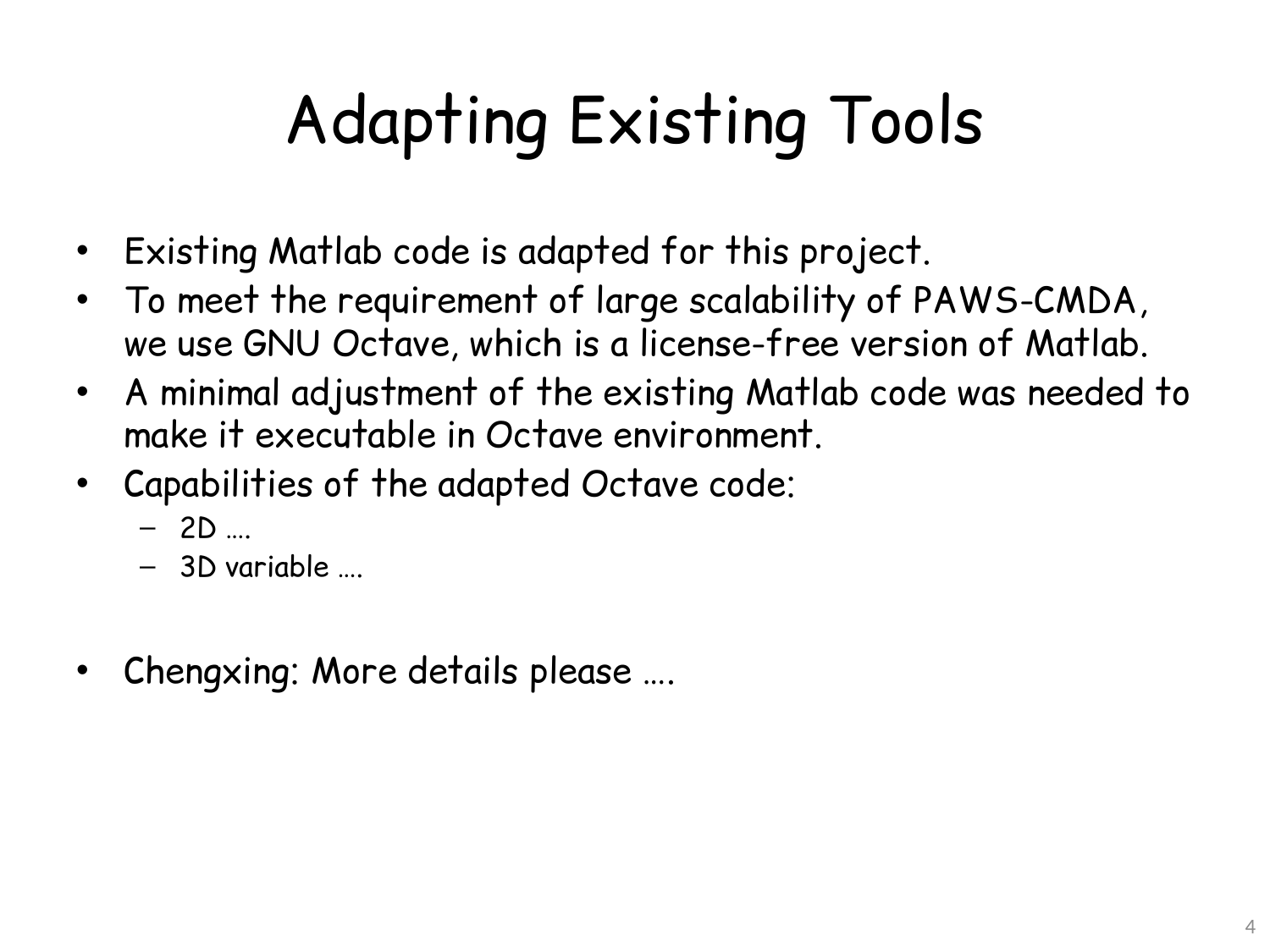

# Adapting Existing Tools
Existing Matlab code is adapted for this project.
To meet the requirement of large scalability of PAWS-CMDA, we use GNU Octave, which is a license-free version of Matlab.
A minimal adjustment of the existing Matlab code was needed to make it executable in Octave environment.
Capabilities of the adapted Octave code:
2D ….
3D variable ….

Chengxing: More details please ….
4